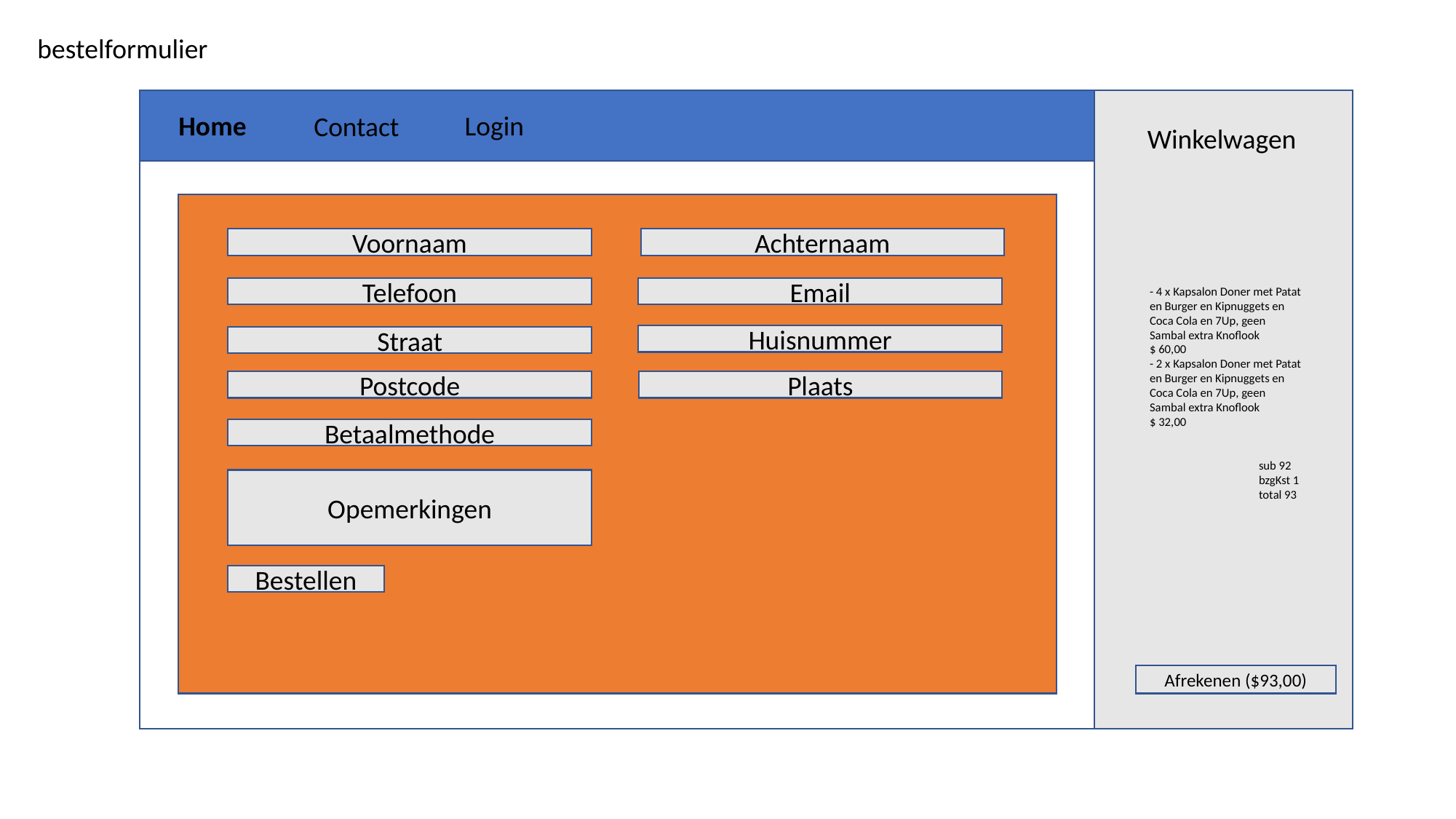

bestelformulier

Home
Login
Contact
Winkelwagen

Voornaam
Achternaam
Telefoon
Email
- 4 x Kapsalon Doner met Patat en Burger en Kipnuggets en Coca Cola en 7Up, geen Sambal extra Knoflook
$ 60,00
- 2 x Kapsalon Doner met Patat en Burger en Kipnuggets en Coca Cola en 7Up, geen Sambal extra Knoflook
$ 32,00

	sub 92
	bzgKst 1	total 93

Huisnummer
Straat
Postcode
Plaats
Betaalmethode
Opemerkingen
Bestellen
Afrekenen ($93,00)